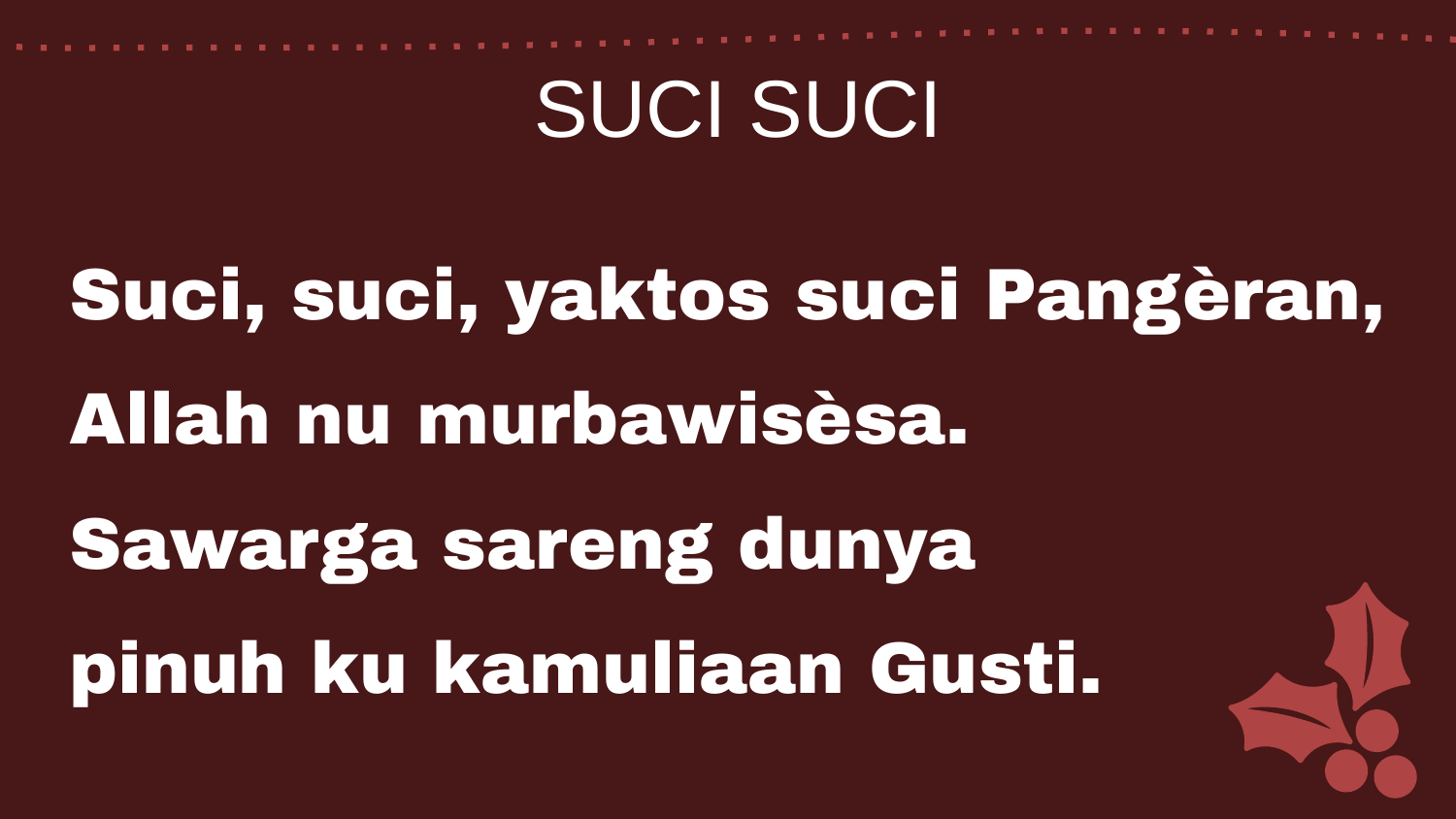

SUCI SUCI
Suci, suci, yaktos suci Pangèran,
Allah nu murbawisèsa.
Sawarga sareng dunya
pinuh ku kamuliaan Gusti.